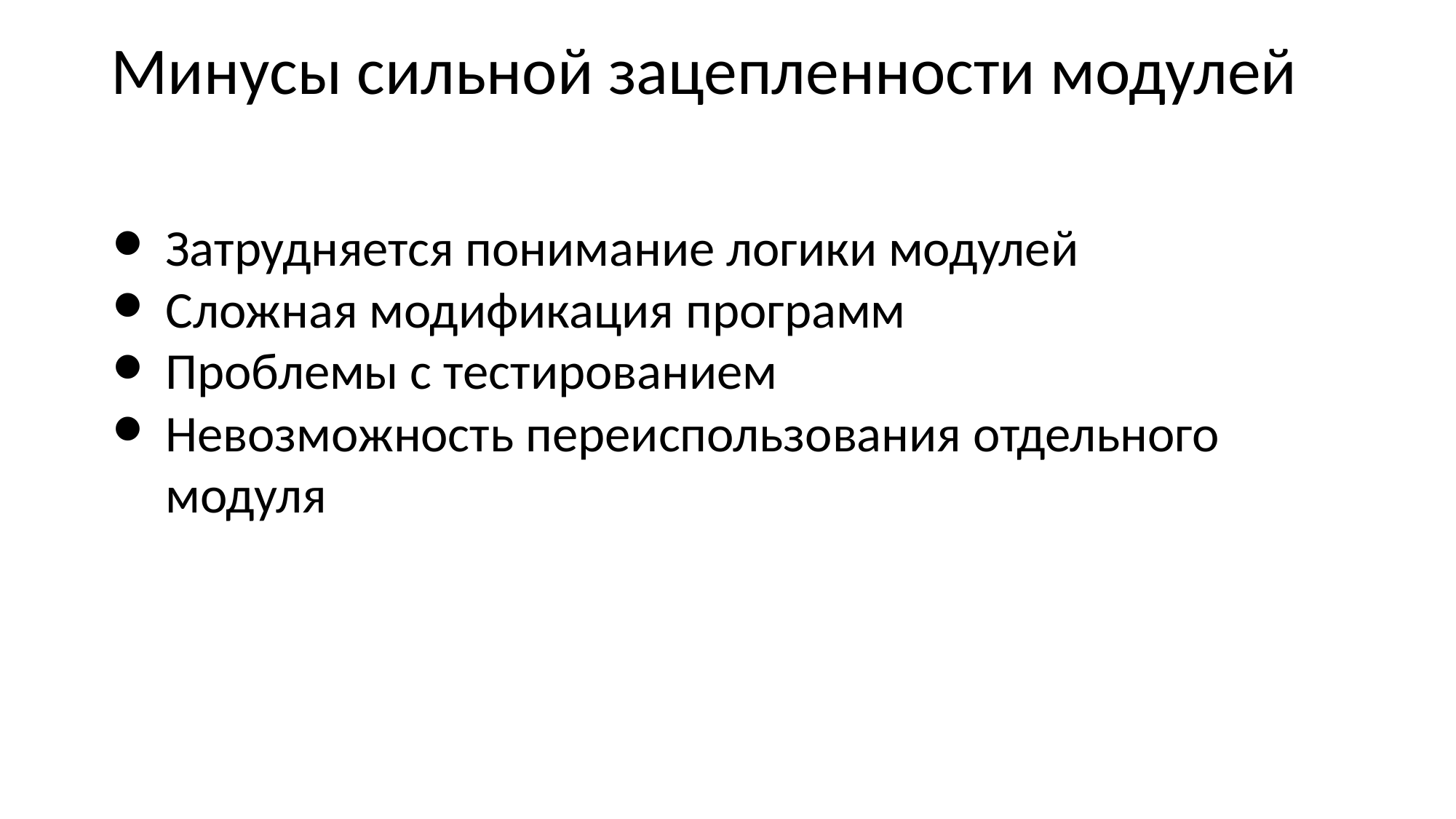

Минусы сильной зацепленности модулей
Затрудняется понимание логики модулей
Сложная модификация программ
Проблемы с тестированием
Невозможность переиспользования отдельного модуля